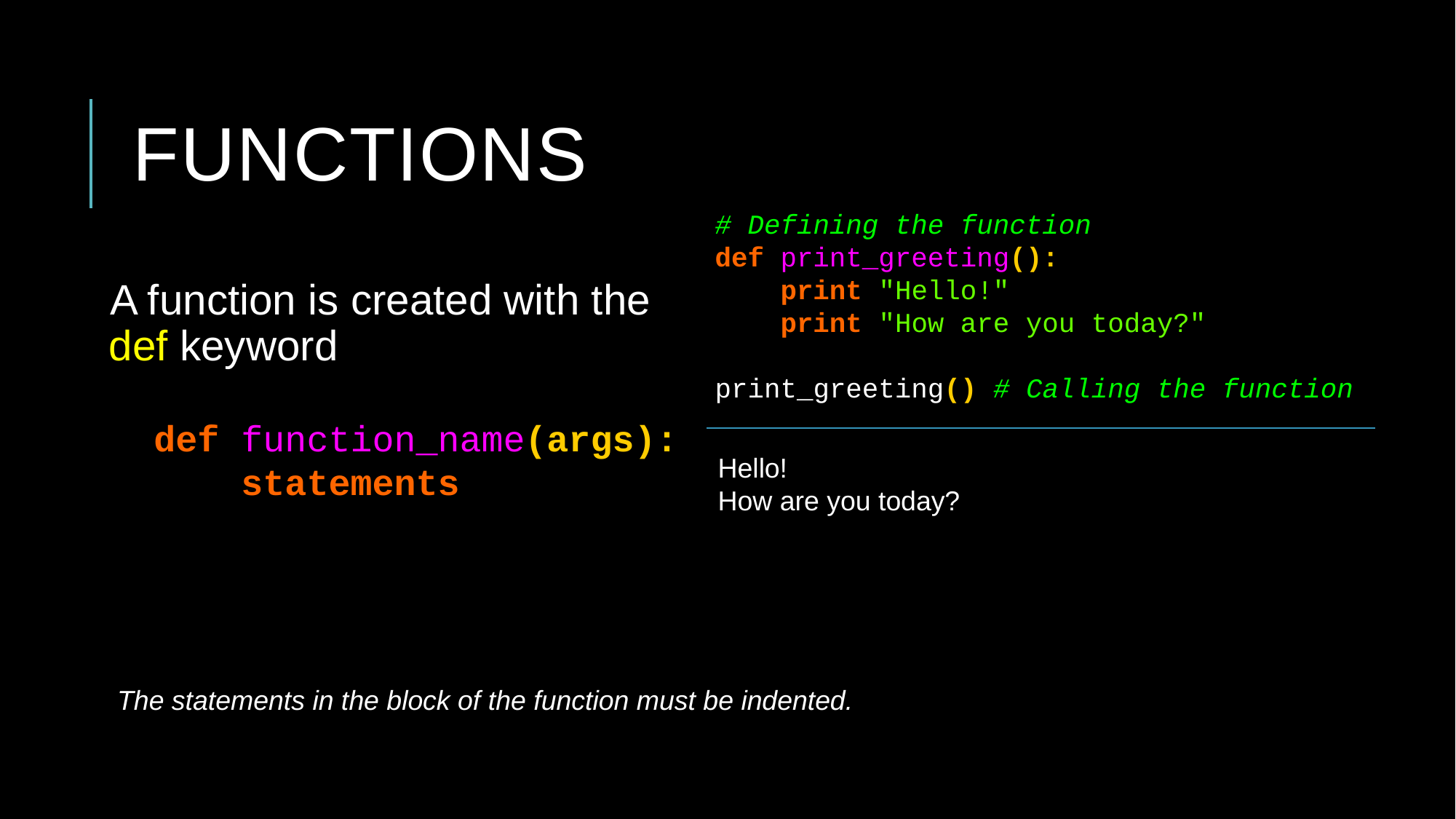

# functions
# Defining the function
def print_greeting():
    print "Hello!"
    print "How are you today?"

print_greeting() # Calling the function
A function is created with the def keyword

def function_name(args):
    statements
Hello!
How are you today?
The statements in the block of the function must be indented.